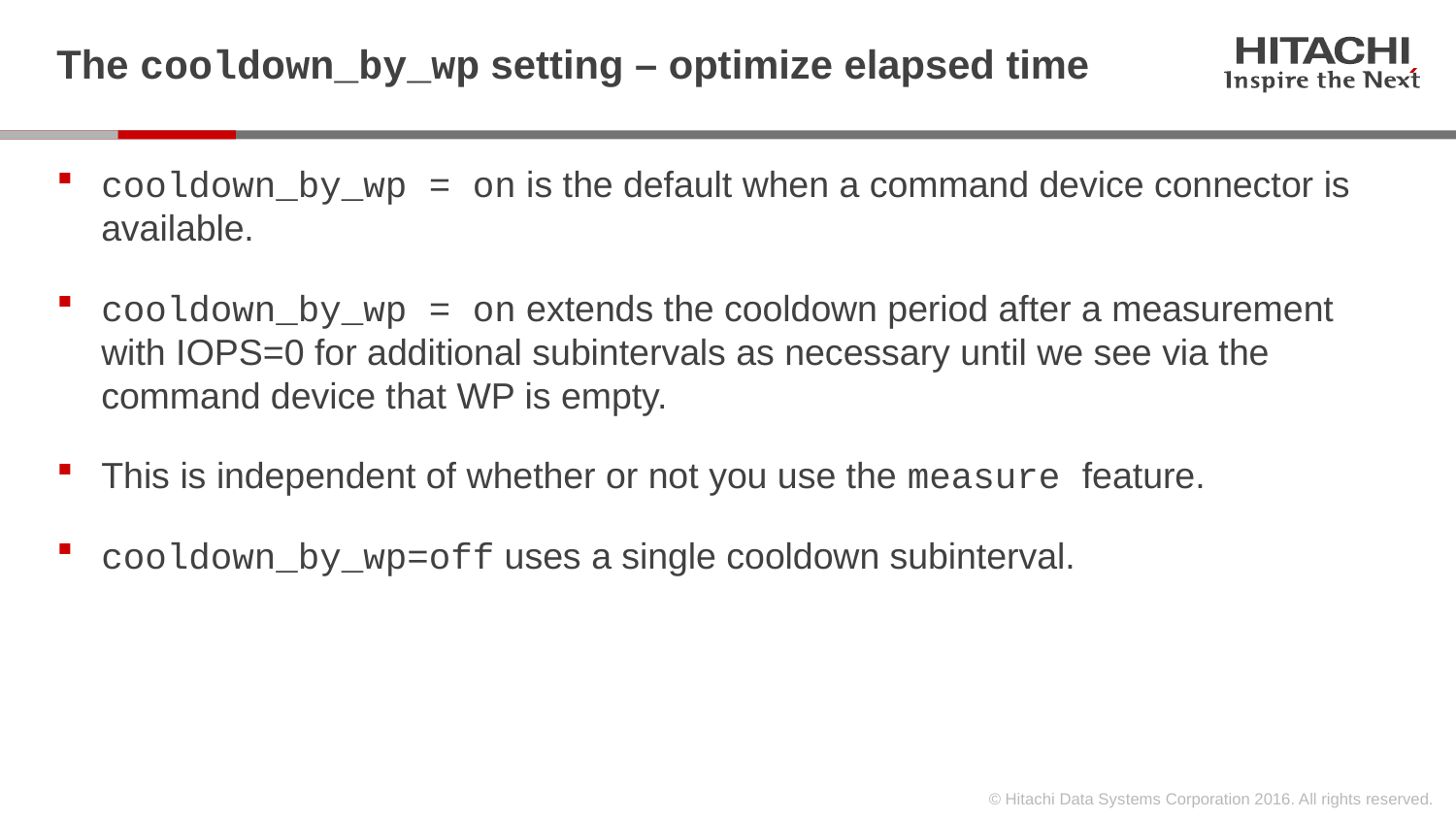

# The cooldown_by_wp setting – optimize elapsed time
cooldown_by_wp = on is the default when a command device connector is available.
cooldown_by_wp = on extends the cooldown period after a measurement with IOPS=0 for additional subintervals as necessary until we see via the command device that WP is empty.
This is independent of whether or not you use the measure feature.
cooldown_by_wp=off uses a single cooldown subinterval.